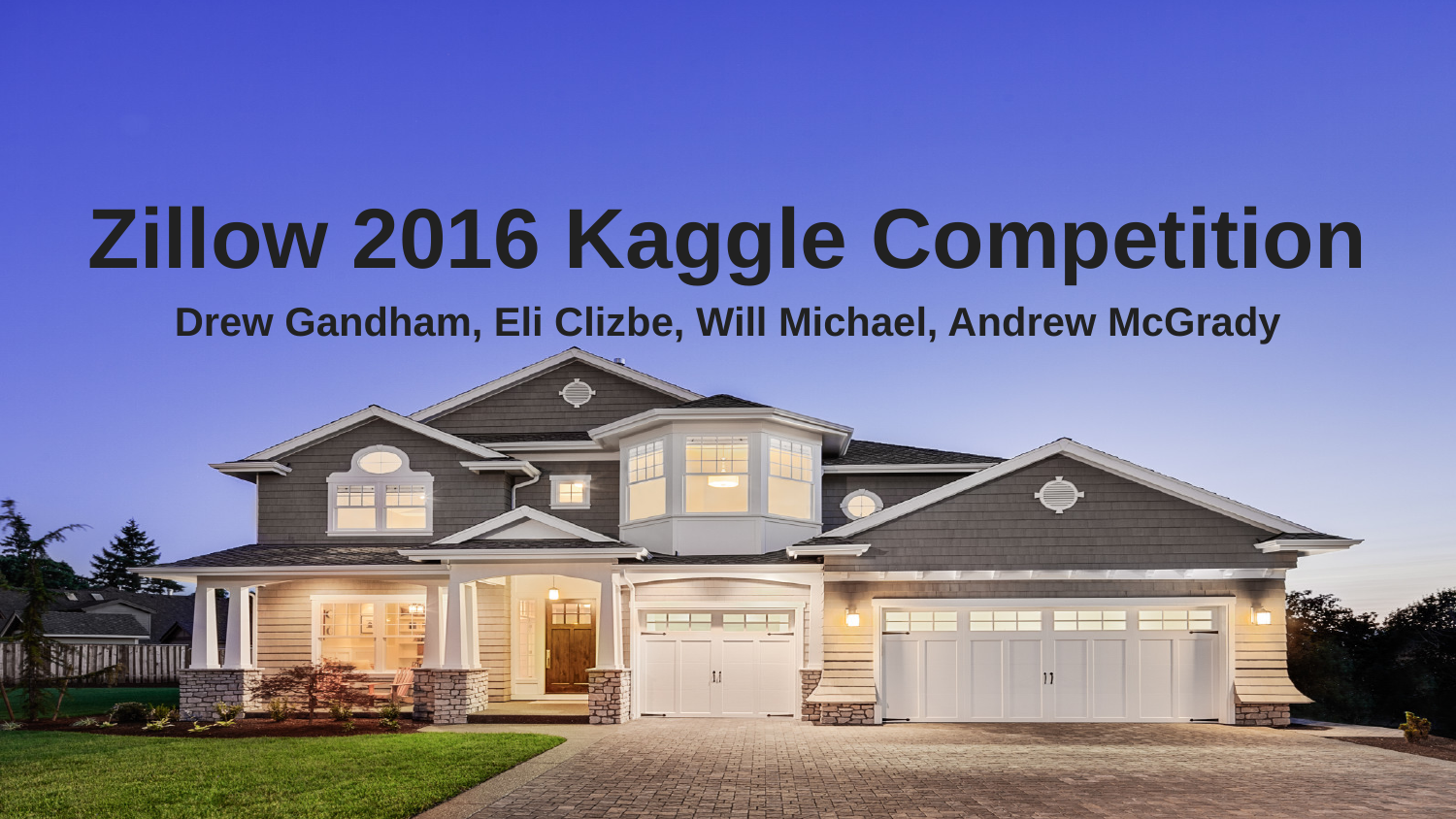

# Zillow 2016 Kaggle Competition
Drew Gandham, Eli Clizbe, Will Michael, Andrew McGrady